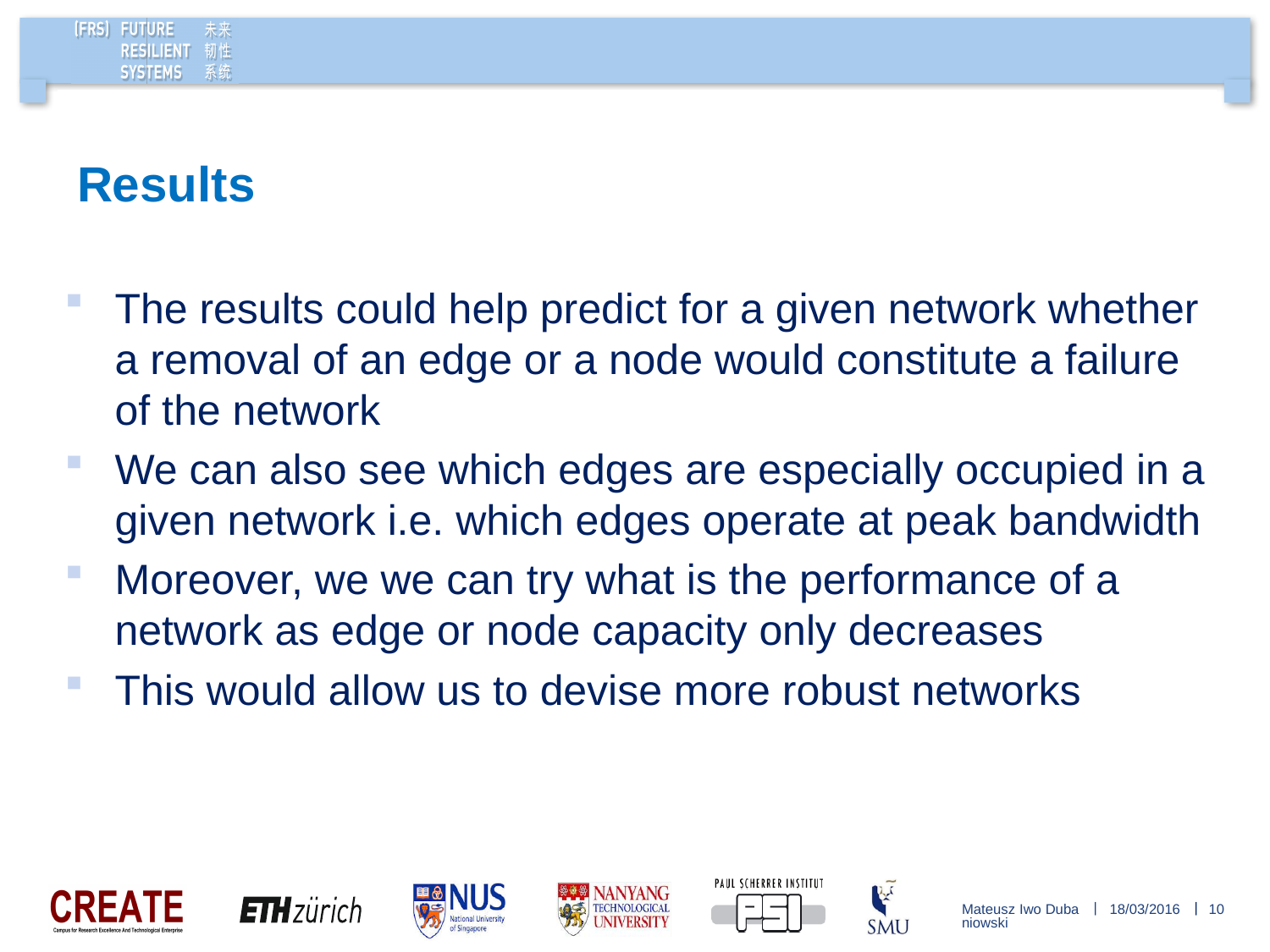

# Results
The results could help predict for a given network whether a removal of an edge or a node would constitute a failure of the network
We can also see which edges are especially occupied in a given network i.e. which edges operate at peak bandwidth
Moreover, we we can try what is the performance of a network as edge or node capacity only decreases
This would allow us to devise more robust networks

Mateusz Iwo Dubaniowski
18/03/2016
10